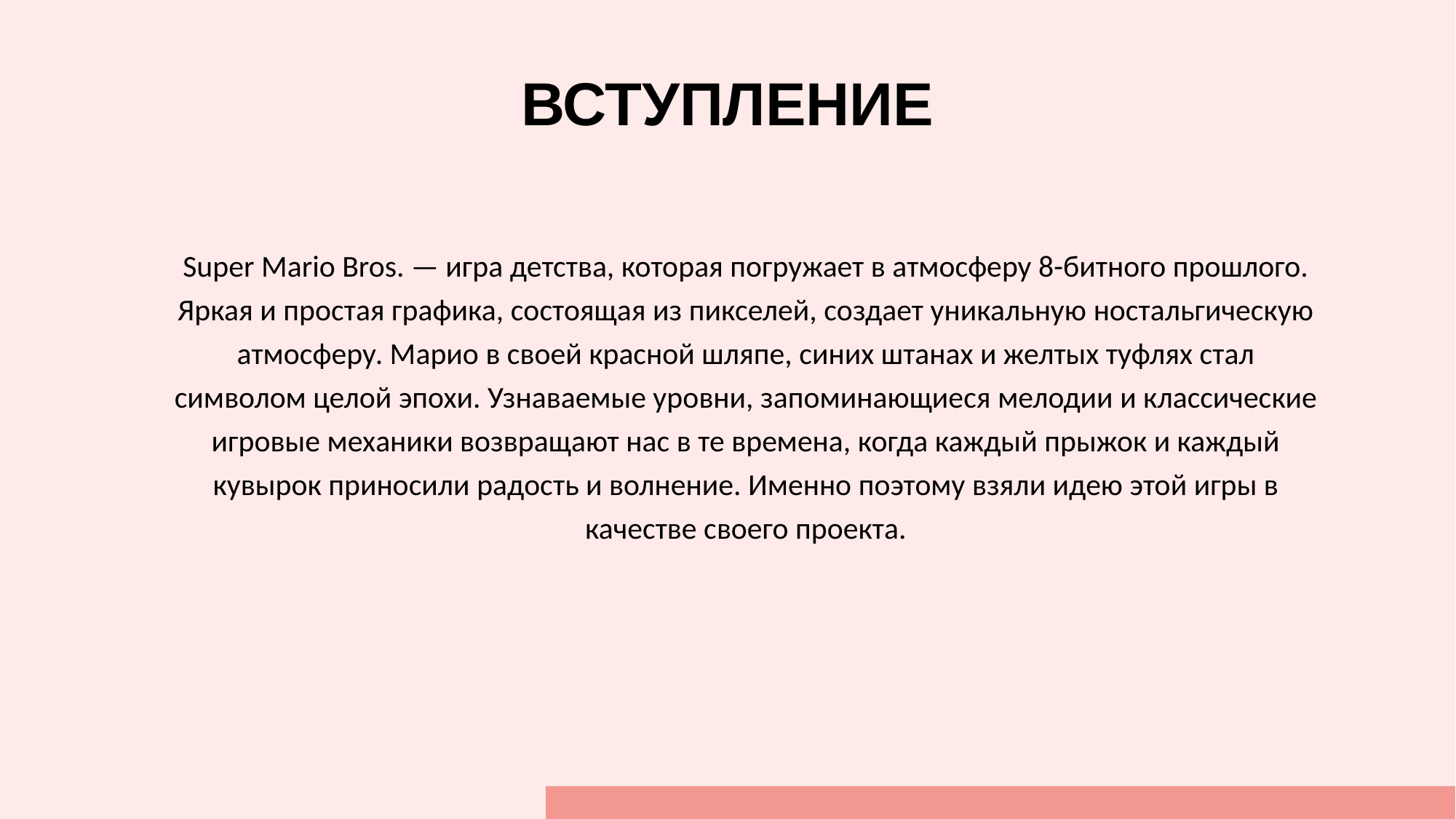

# Вступление
Super Mario Bros. — игра детства, которая погружает в атмосферу 8-битного прошлого. Яркая и простая графика, состоящая из пикселей, создает уникальную ностальгическую атмосферу. Марио в своей красной шляпе, синих штанах и желтых туфлях стал символом целой эпохи. Узнаваемые уровни, запоминающиеся мелодии и классические игровые механики возвращают нас в те времена, когда каждый прыжок и каждый кувырок приносили радость и волнение. Именно поэтому взяли идею этой игры в качестве своего проекта.